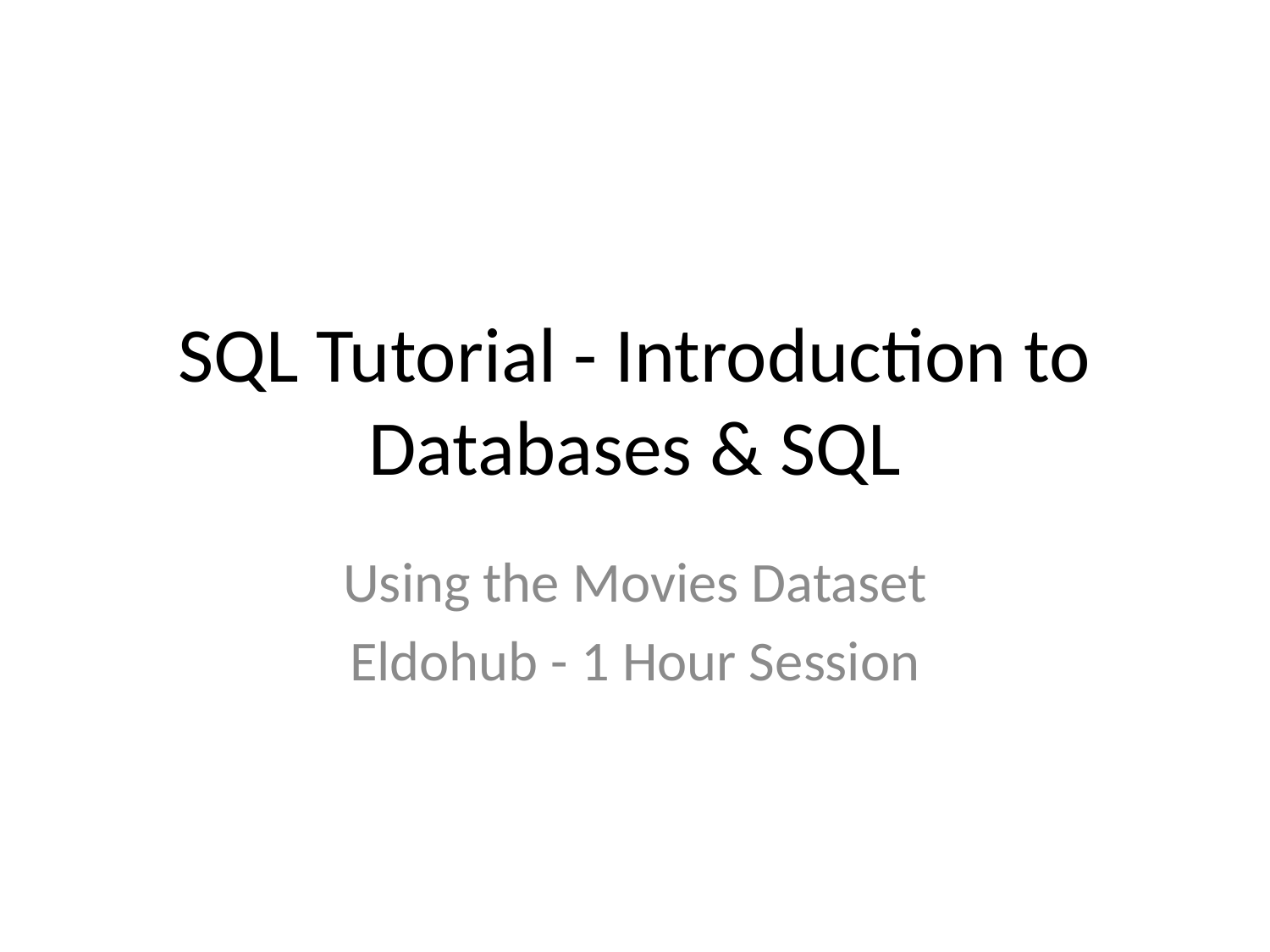

# SQL Tutorial - Introduction to Databases & SQL
Using the Movies Dataset
Eldohub - 1 Hour Session